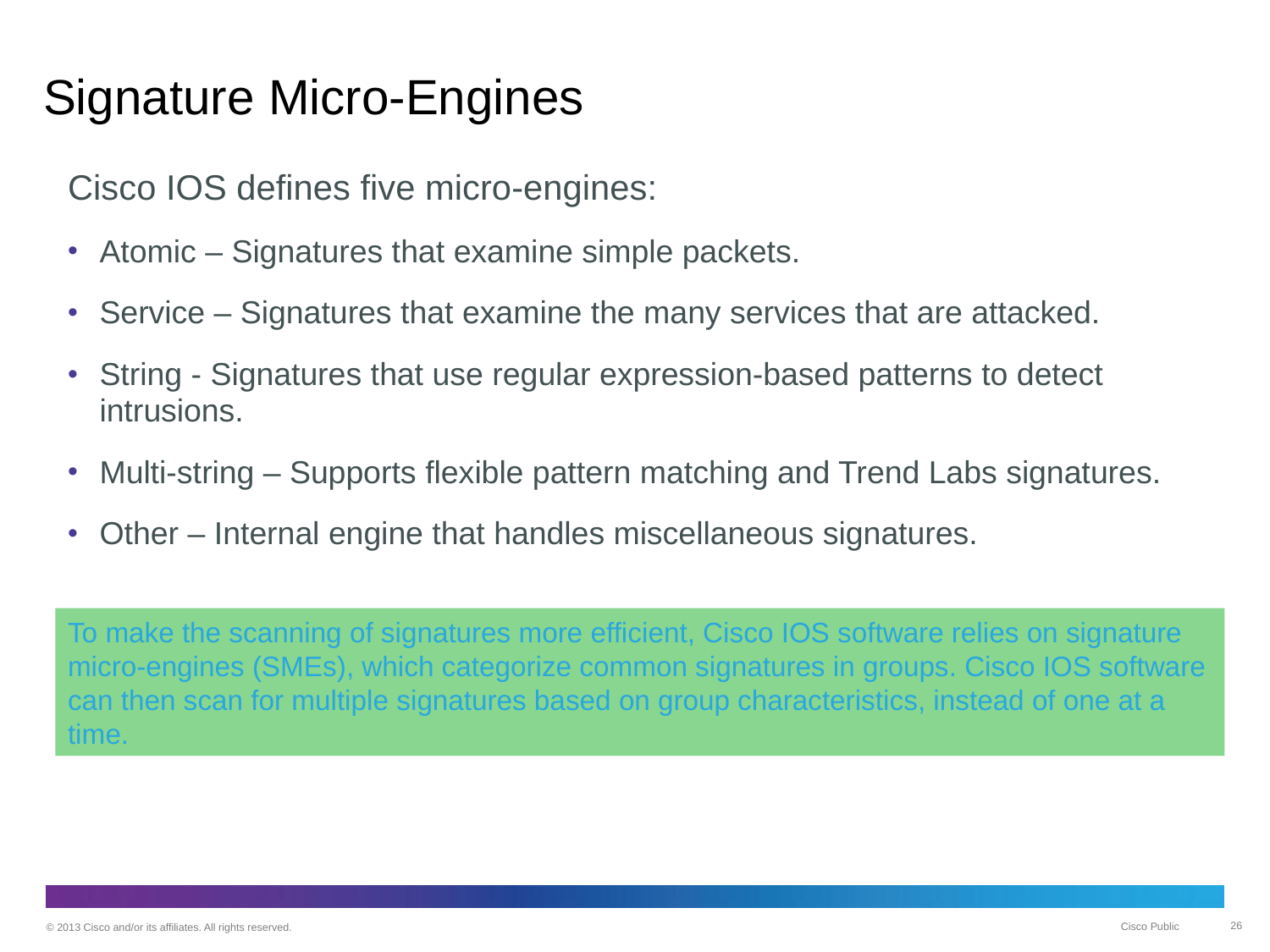

# Signature Micro-Engines
Cisco IOS defines five micro-engines:
Atomic – Signatures that examine simple packets.
Service – Signatures that examine the many services that are attacked.
String - Signatures that use regular expression-based patterns to detect intrusions.
Multi-string – Supports flexible pattern matching and Trend Labs signatures.
Other – Internal engine that handles miscellaneous signatures.
To make the scanning of signatures more efficient, Cisco IOS software relies on signature micro-engines (SMEs), which categorize common signatures in groups. Cisco IOS software can then scan for multiple signatures based on group characteristics, instead of one at a time.